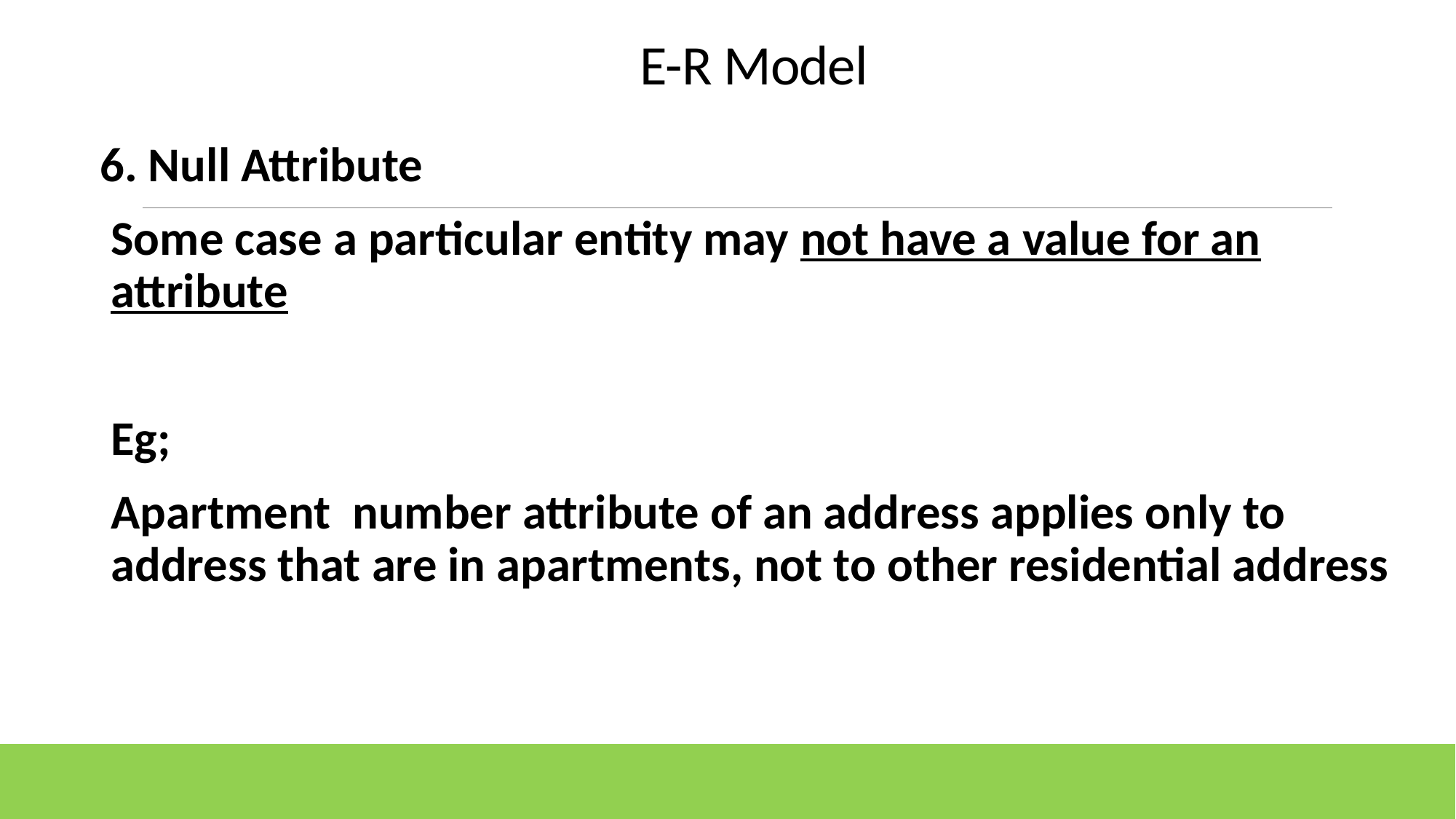

# E-R Model
6. Null Attribute
Some case a particular entity may not have a value for an attribute

Eg;
Apartment  number attribute of an address applies only to address that are in apartments, not to other residential address